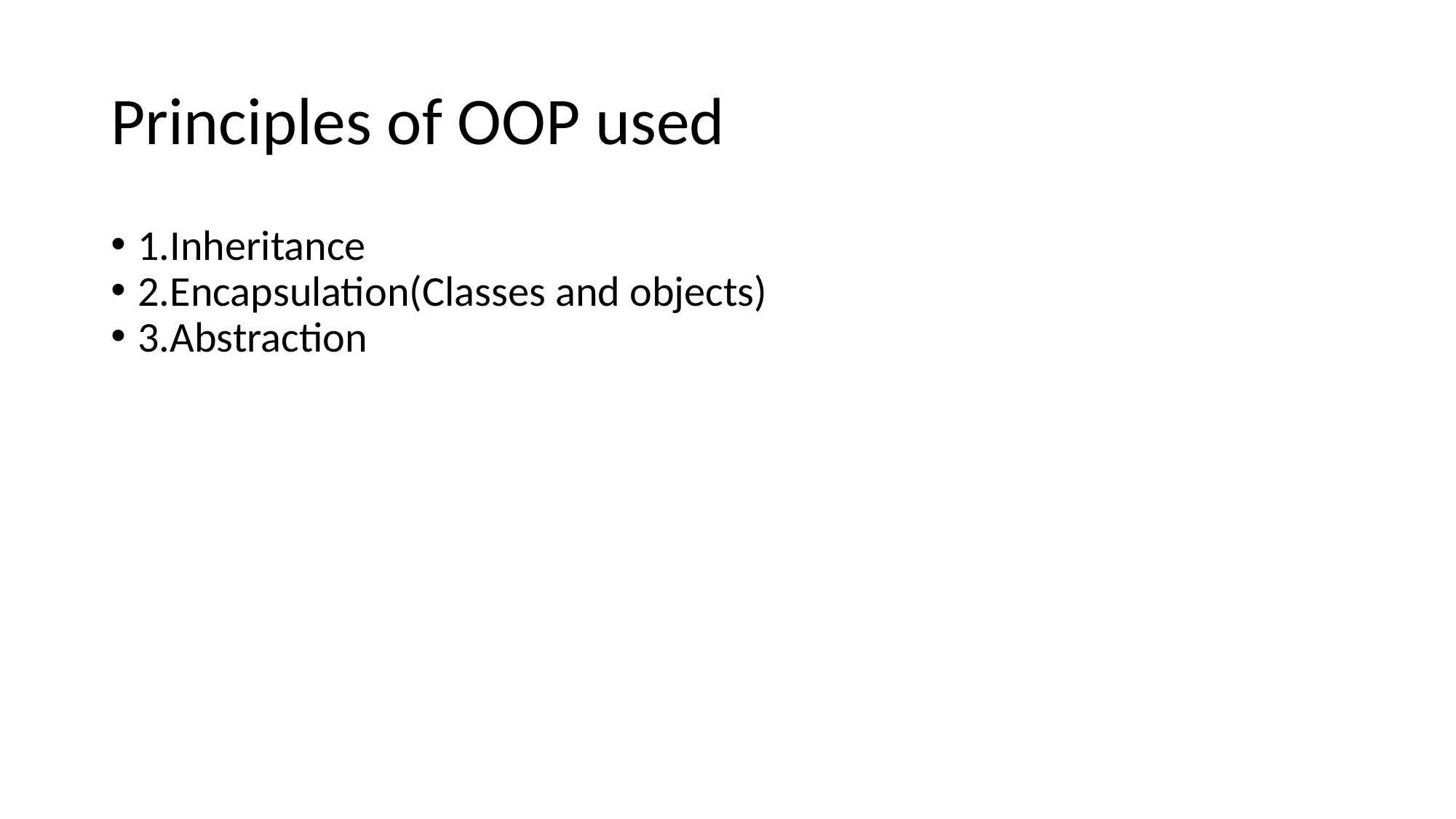

Principles of OOP used
1.Inheritance
2.Encapsulation(Classes and objects)
3.Abstraction